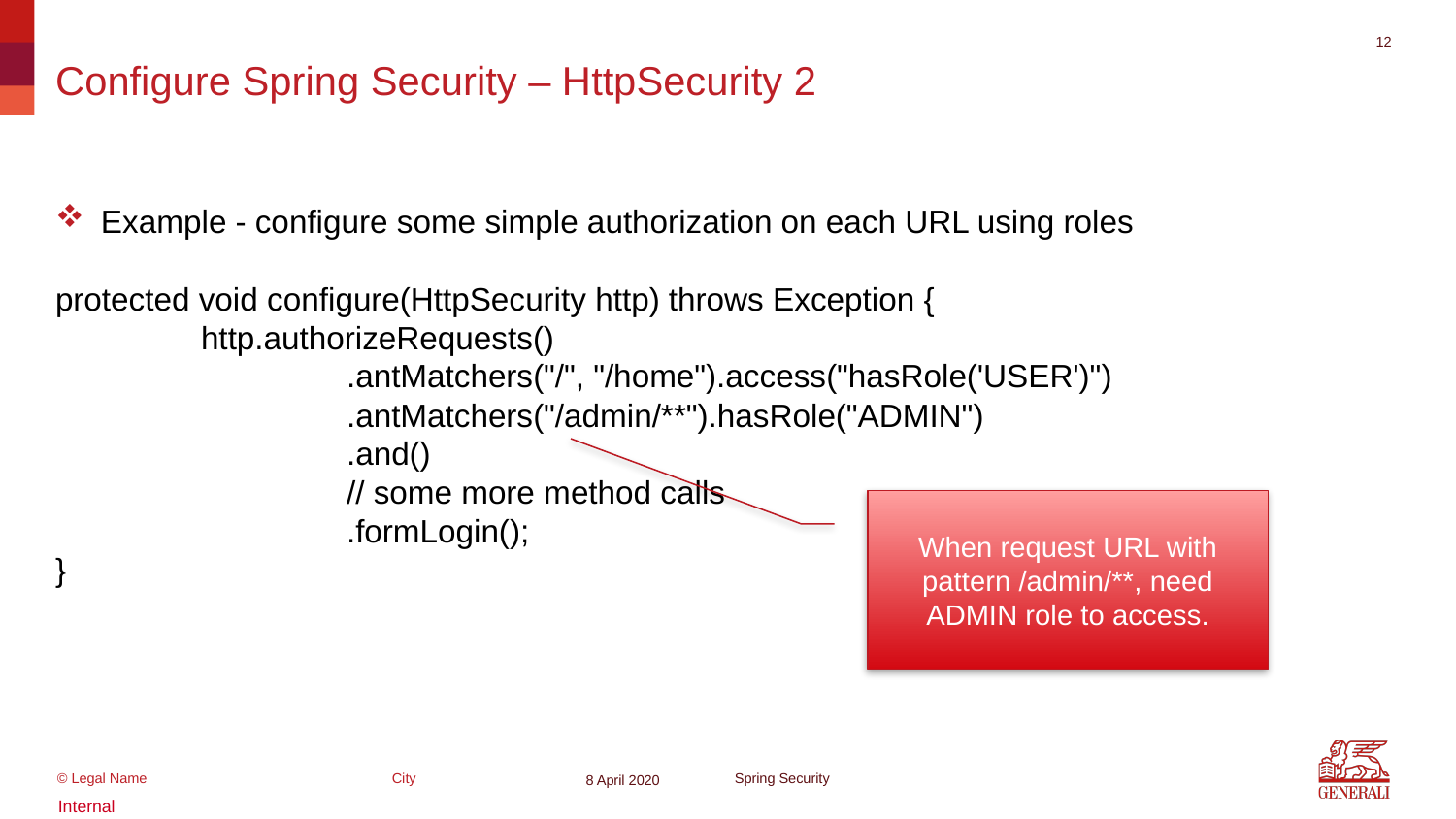

12
# Configure Spring Security – HttpSecurity 2

Example - configure some simple authorization on each URL using roles

protected void configure(HttpSecurity http) throws Exception {
	http.authorizeRequests()
      		.antMatchers("/", "/home").access("hasRole('USER')")
      		.antMatchers("/admin/**").hasRole("ADMIN")
      		.and()
      		// some more method calls
      		.formLogin();
}
When request URL with pattern /admin/**, need ADMIN role to access.
8 April 2020
Spring Security